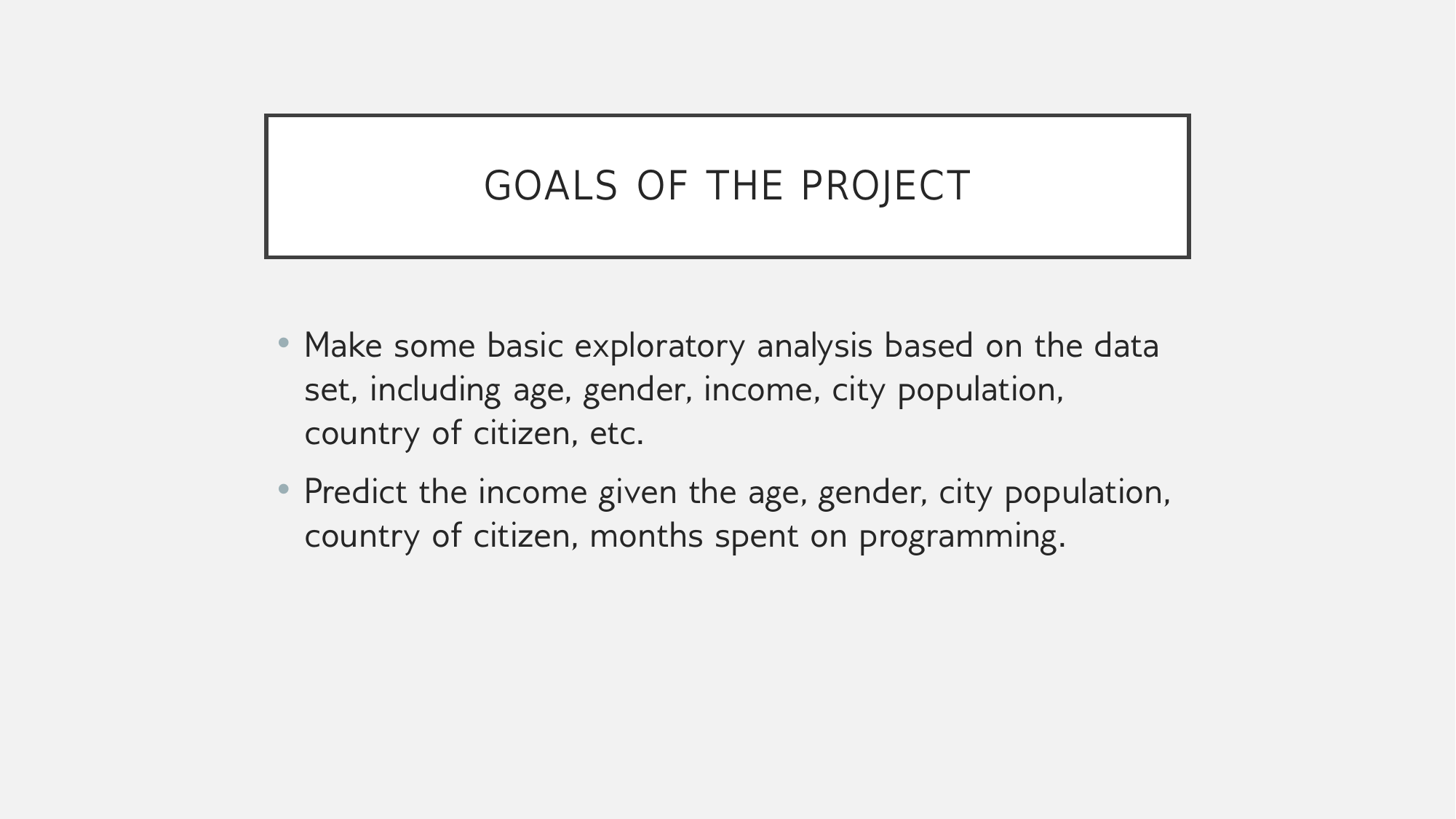

# Goals of the project
Make some basic exploratory analysis based on the data set, including age, gender, income, city population, country of citizen, etc.
Predict the income given the age, gender, city population, country of citizen, months spent on programming.